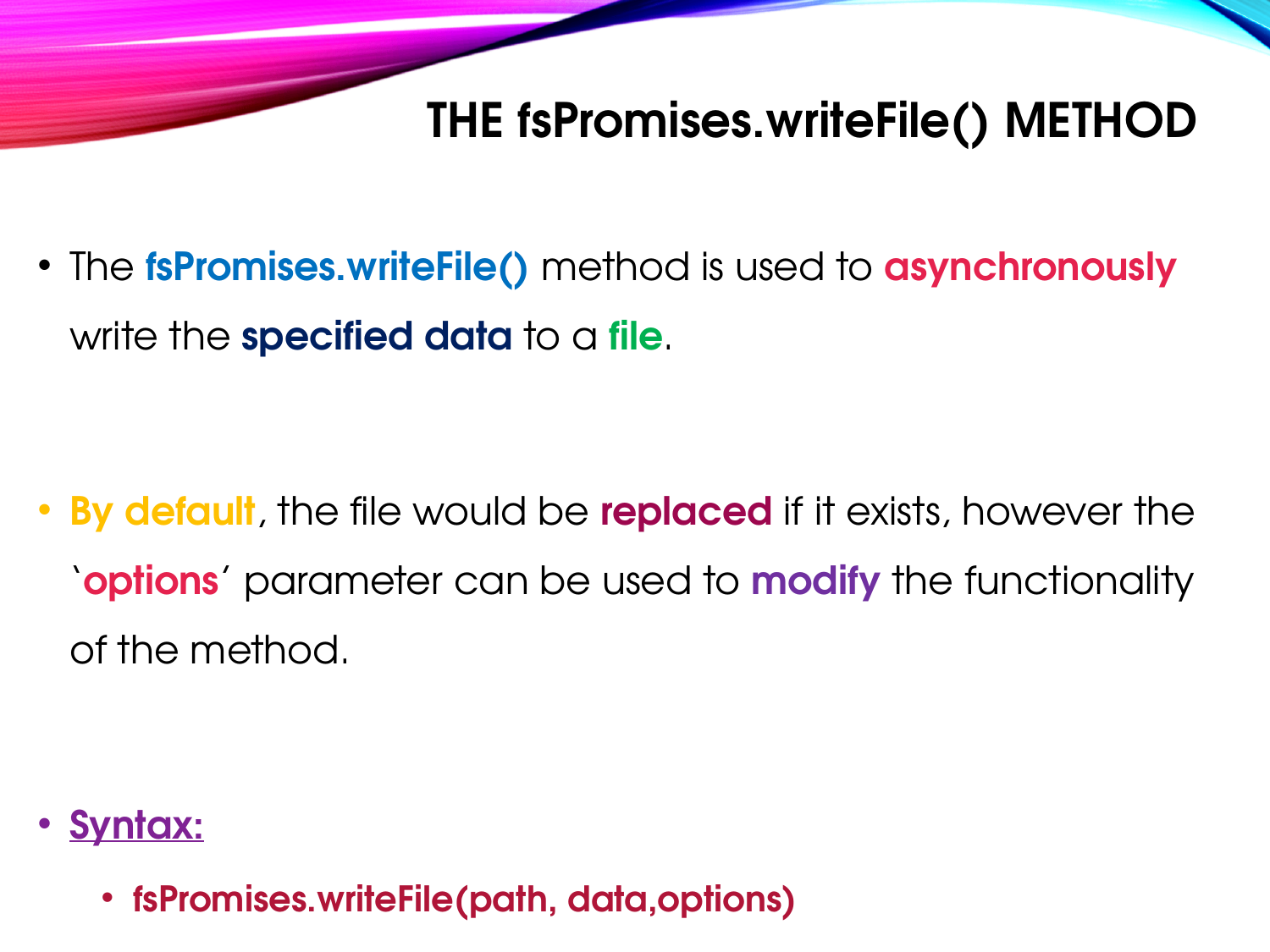

# The fsPromises.writeFile() method
The fsPromises.writeFile() method is used to asynchronously write the specified data to a file.

By default, the file would be replaced if it exists, however the  ‘options’ parameter can be used to modify the functionality of the method.

Syntax:
fsPromises.writeFile(path, data,options)